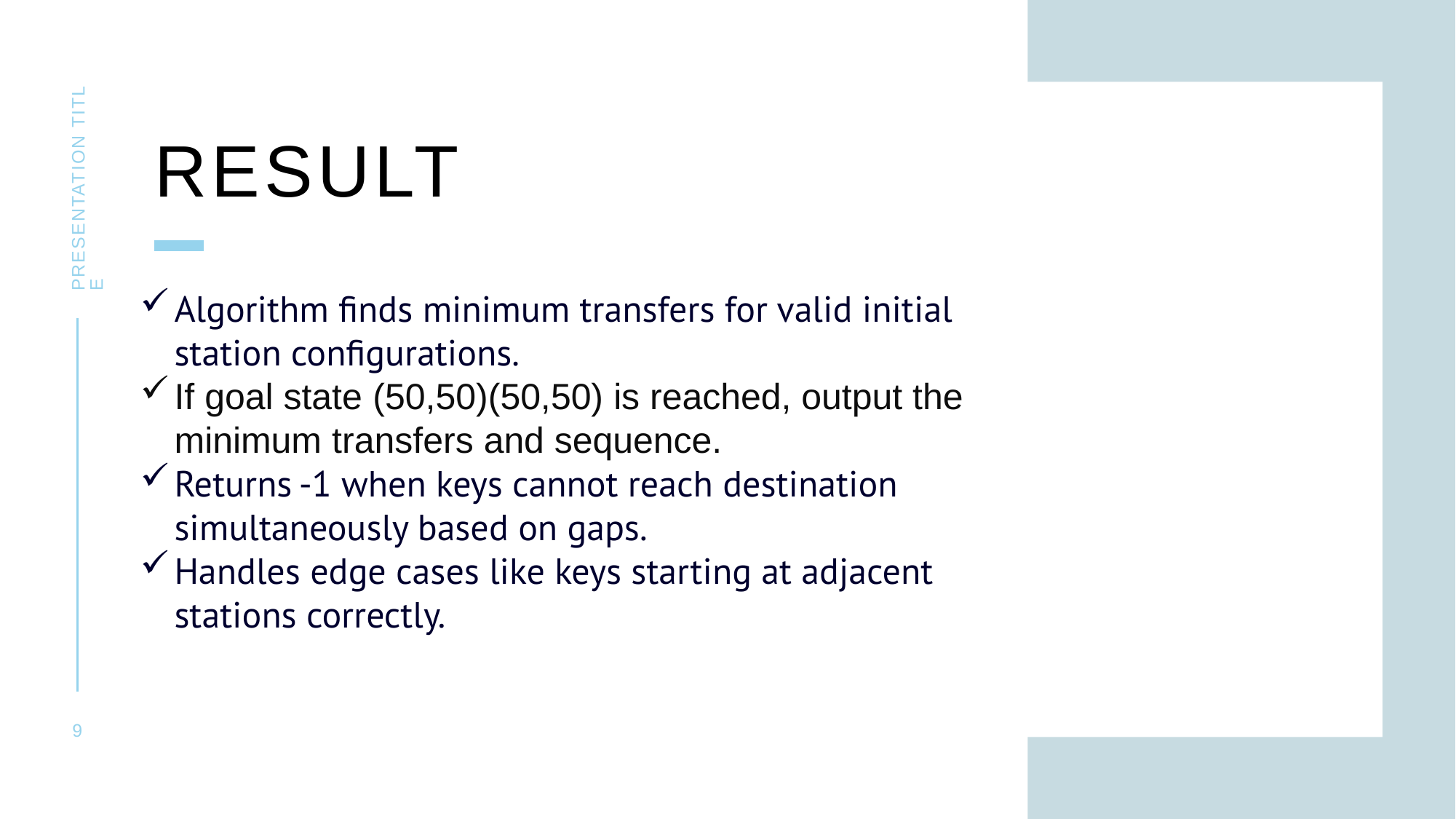

# result
presentation title
Algorithm finds minimum transfers for valid initial station configurations.
If goal state (50,50)(50,50) is reached, output the minimum transfers and sequence.
Returns -1 when keys cannot reach destination simultaneously based on gaps.
Handles edge cases like keys starting at adjacent stations correctly.

9